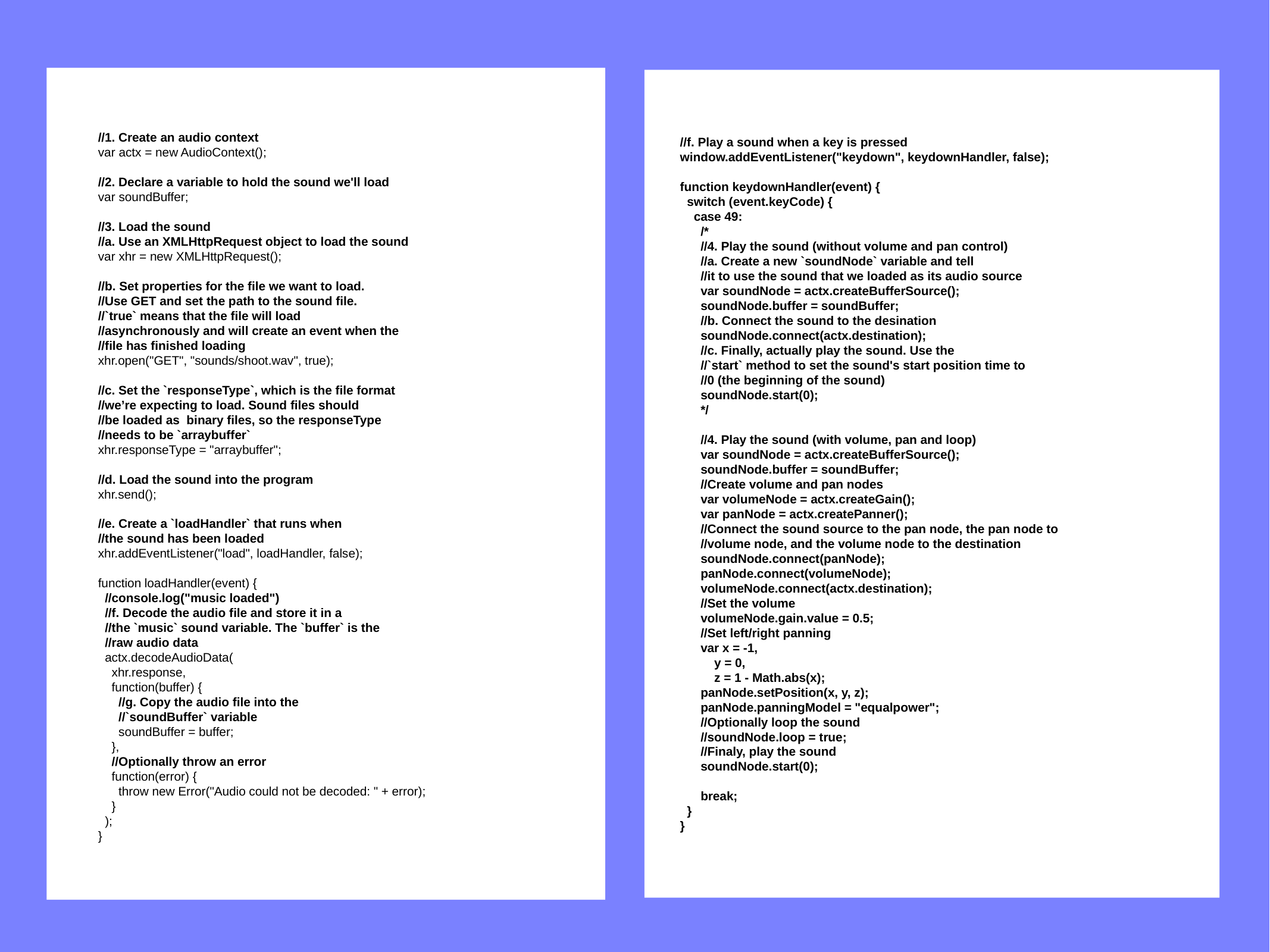

//1. Create an audio context
var actx = new AudioContext();

//2. Declare a variable to hold the sound we'll load
var soundBuffer;

//3. Load the sound
//a. Use an XMLHttpRequest object to load the sound
var xhr = new XMLHttpRequest();

//b. Set properties for the file we want to load.
//Use GET and set the path to the sound file.
//`true` means that the file will load
//asynchronously and will create an event when the
//file has finished loading
xhr.open("GET", "sounds/shoot.wav", true);

//c. Set the `responseType`, which is the file format
//we’re expecting to load. Sound files should
//be loaded as  binary files, so the responseType
//needs to be `arraybuffer`
xhr.responseType = "arraybuffer";

//d. Load the sound into the program
xhr.send();

//e. Create a `loadHandler` that runs when
//the sound has been loaded
xhr.addEventListener("load", loadHandler, false);

function loadHandler(event) {
  //console.log("music loaded")
  //f. Decode the audio file and store it in a
  //the `music` sound variable. The `buffer` is the
  //raw audio data
  actx.decodeAudioData(
    xhr.response,
    function(buffer) {
      //g. Copy the audio file into the
      //`soundBuffer` variable
      soundBuffer = buffer;
    },
    //Optionally throw an error
    function(error) {
      throw new Error("Audio could not be decoded: " + error);
    }
  );
}
//f. Play a sound when a key is pressed
window.addEventListener("keydown", keydownHandler, false);

function keydownHandler(event) {
  switch (event.keyCode) {
    case 49:
      /*
      //4. Play the sound (without volume and pan control)
      //a. Create a new `soundNode` variable and tell
      //it to use the sound that we loaded as its audio source
      var soundNode = actx.createBufferSource();
      soundNode.buffer = soundBuffer;
      //b. Connect the sound to the desination
      soundNode.connect(actx.destination);
      //c. Finally, actually play the sound. Use the
      //`start` method to set the sound's start position time to
      //0 (the beginning of the sound)
      soundNode.start(0);
      */

      //4. Play the sound (with volume, pan and loop)
      var soundNode = actx.createBufferSource();
      soundNode.buffer = soundBuffer;
      //Create volume and pan nodes
      var volumeNode = actx.createGain();
      var panNode = actx.createPanner();
      //Connect the sound source to the pan node, the pan node to
      //volume node, and the volume node to the destination
      soundNode.connect(panNode);
      panNode.connect(volumeNode);
      volumeNode.connect(actx.destination);
      //Set the volume
      volumeNode.gain.value = 0.5;
      //Set left/right panning
      var x = -1,
          y = 0,
          z = 1 - Math.abs(x);
      panNode.setPosition(x, y, z);
      panNode.panningModel = "equalpower";
      //Optionally loop the sound
      //soundNode.loop = true;
      //Finaly, play the sound
      soundNode.start(0);

      break;
  }
}